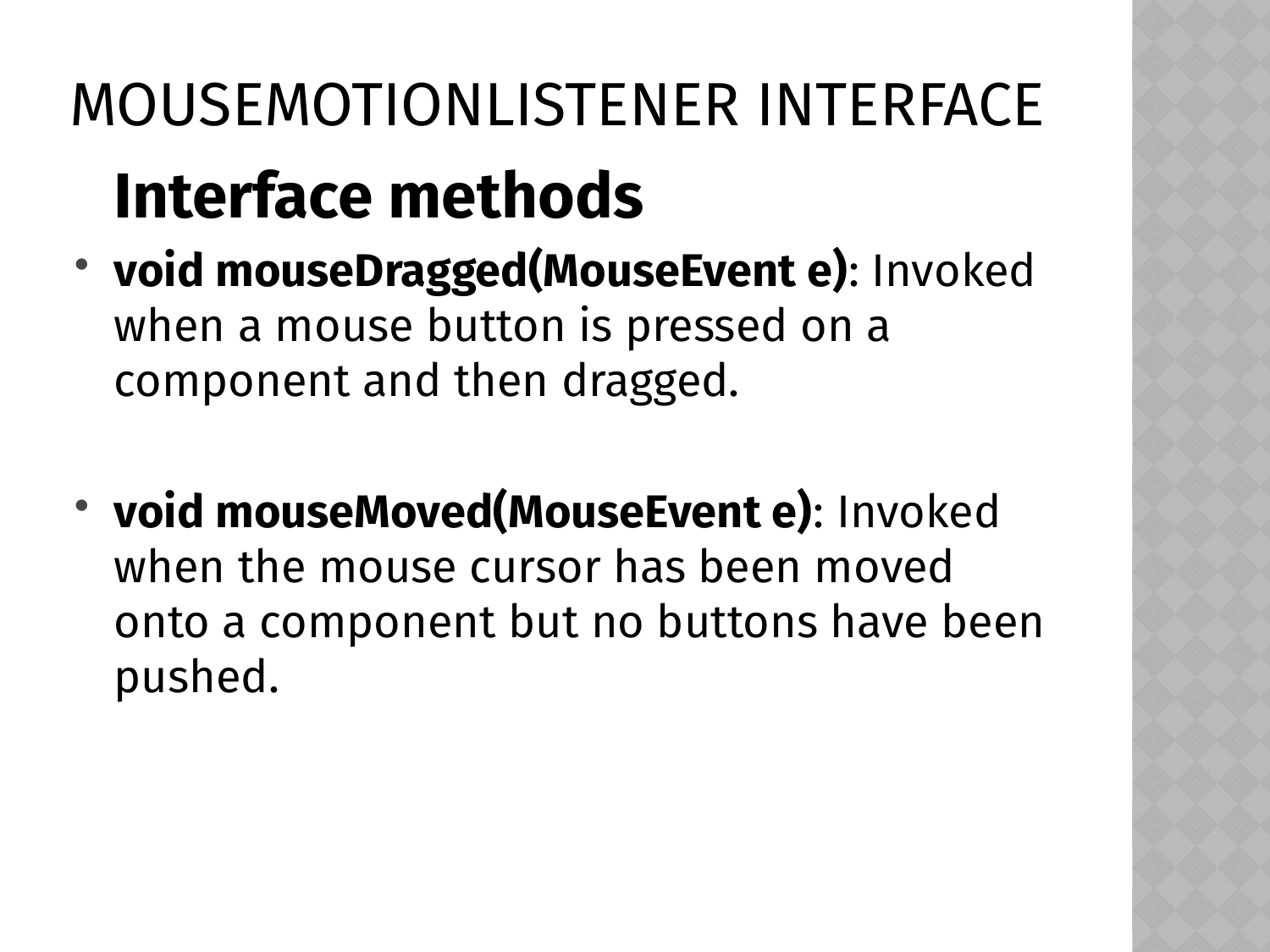

# MouseMotionListener Interface
	Interface methods
void mouseDragged(MouseEvent e): Invoked when a mouse button is pressed on a component and then dragged.

void mouseMoved(MouseEvent e): Invoked when the mouse cursor has been moved onto a component but no buttons have been pushed.